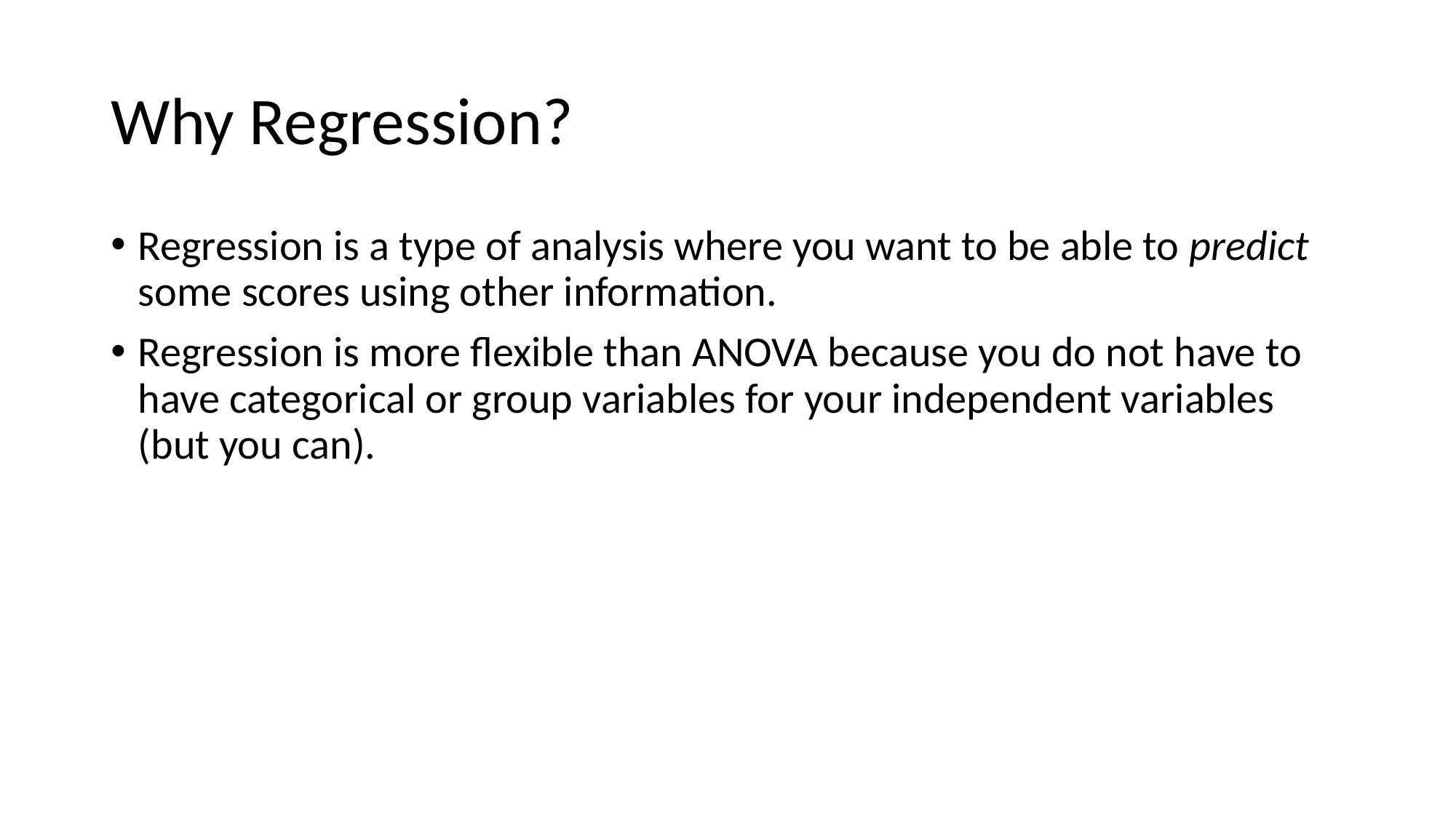

# Why Regression?
Regression is a type of analysis where you want to be able to predict some scores using other information.
Regression is more flexible than ANOVA because you do not have to have categorical or group variables for your independent variables (but you can).